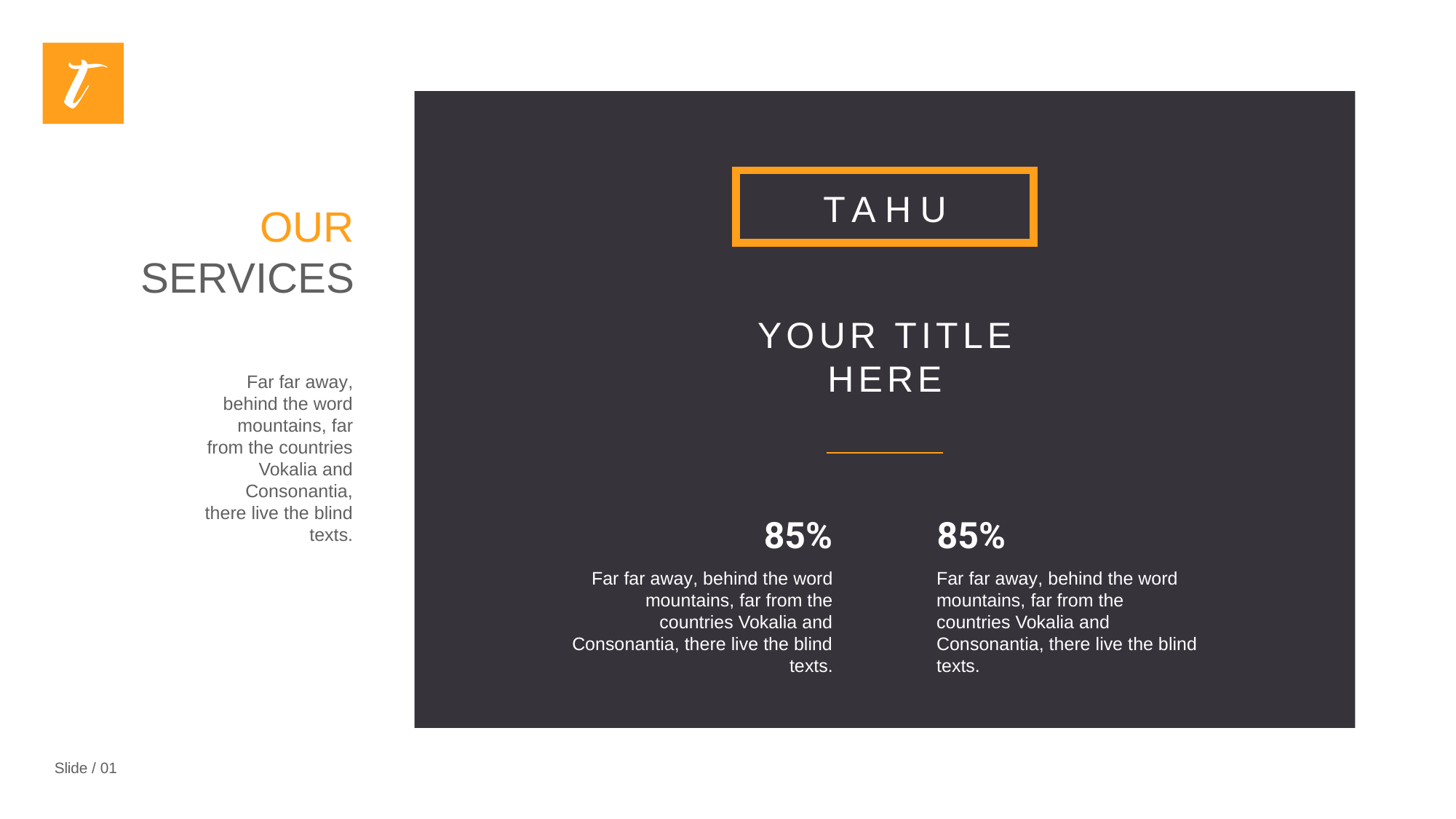

TAHU
OUR
SERVICES
YOUR TITLE
HERE
Far far away, behind the word mountains, far from the countries Vokalia and Consonantia, there live the blind texts.
85%
Far far away, behind the word mountains, far from the countries Vokalia and Consonantia, there live the blind texts.
85%
Far far away, behind the word mountains, far from the countries Vokalia and Consonantia, there live the blind texts.
Slide / 01